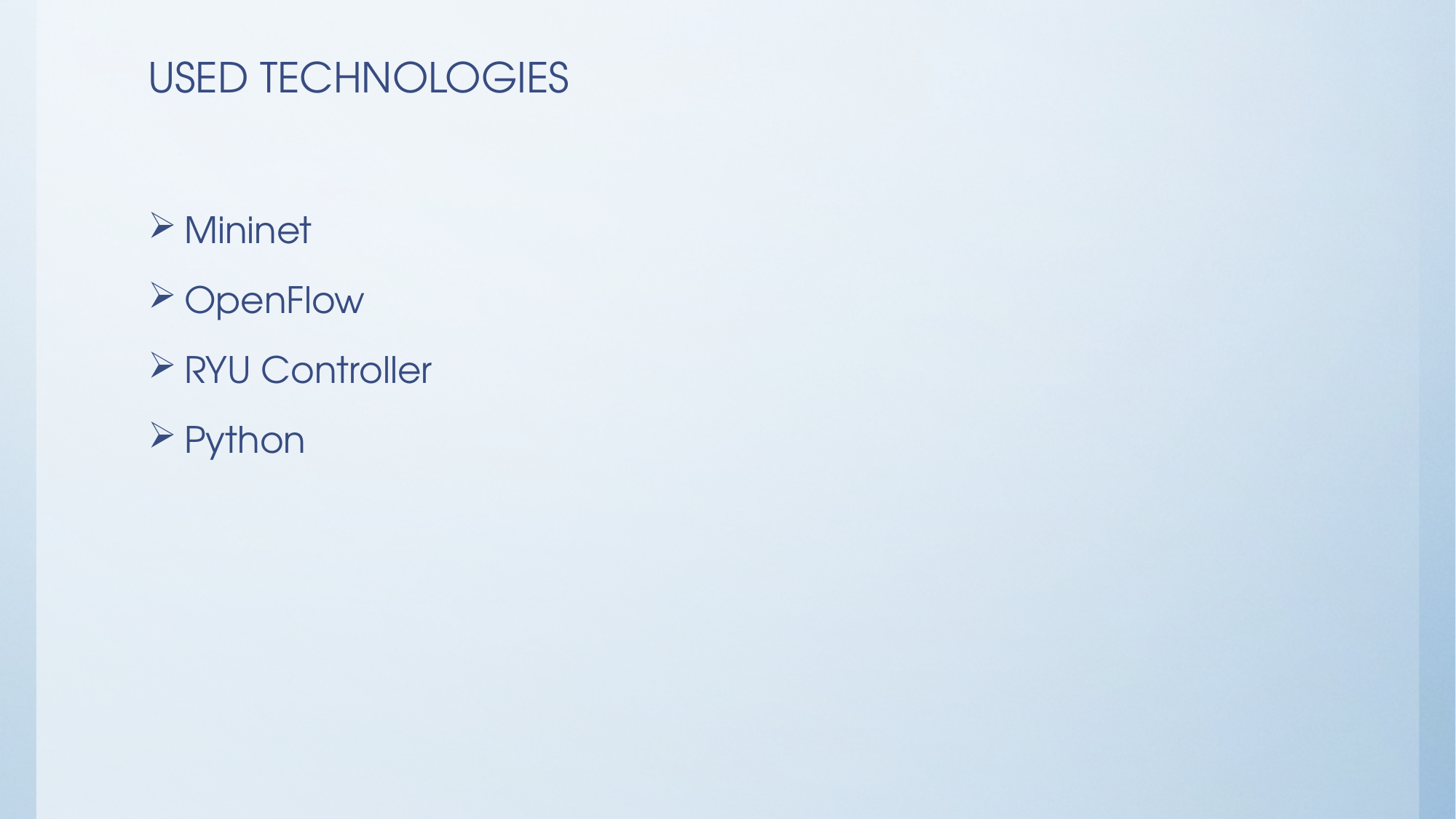

# USED TECHNOLOGIES
Mininet
OpenFlow
RYU Controller
Python